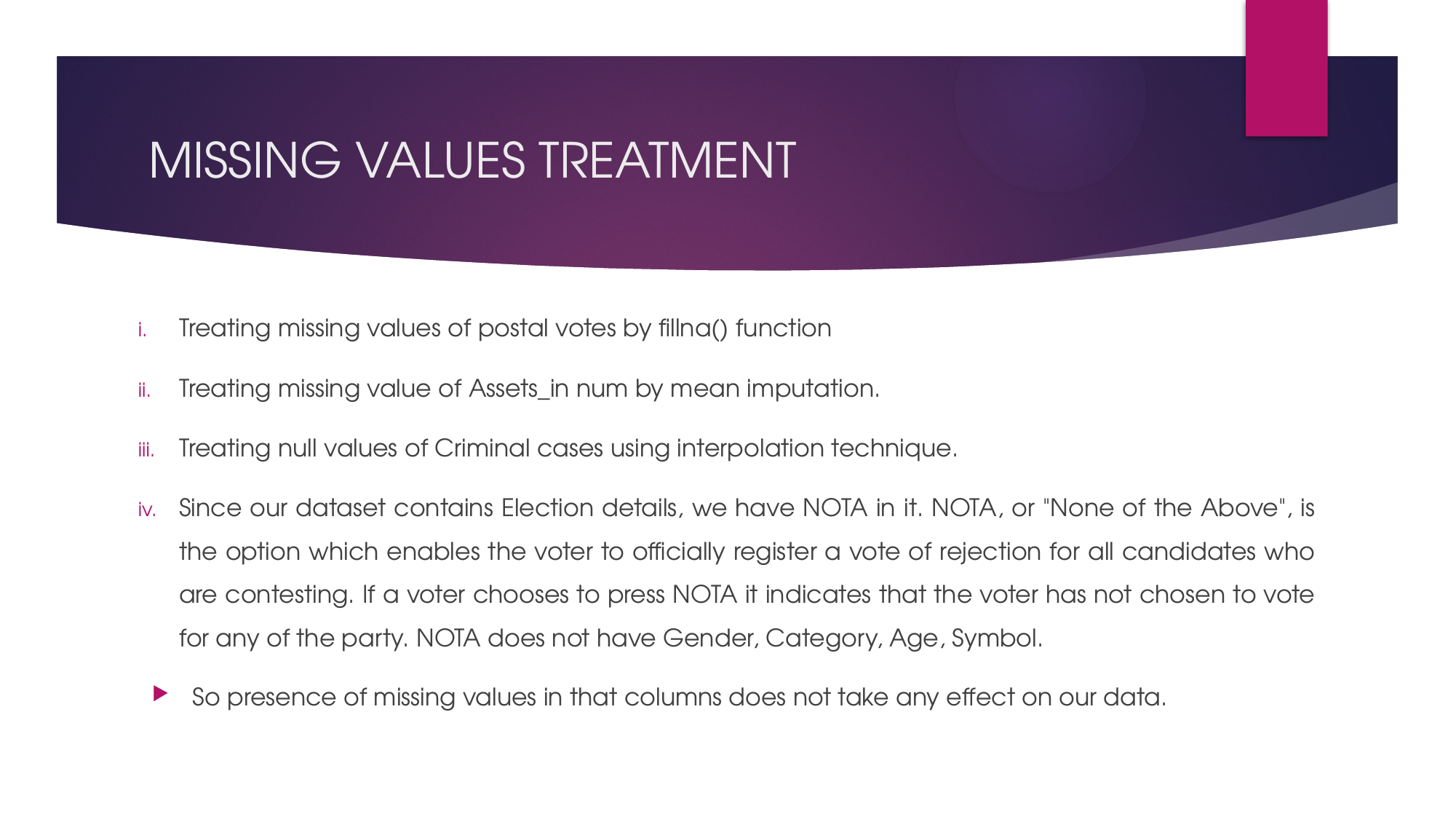

# MISSING VALUES TREATMENT
Treating missing values of postal votes by fillna() function
Treating missing value of Assets_in num by mean imputation.
Treating null values of Criminal cases using interpolation technique.
Since our dataset contains Election details, we have NOTA in it. NOTA, or "None of the Above", is the option which enables the voter to officially register a vote of rejection for all candidates who are contesting. If a voter chooses to press NOTA it indicates that the voter has not chosen to vote for any of the party. NOTA does not have Gender, Category, Age, Symbol.
So presence of missing values in that columns does not take any effect on our data.